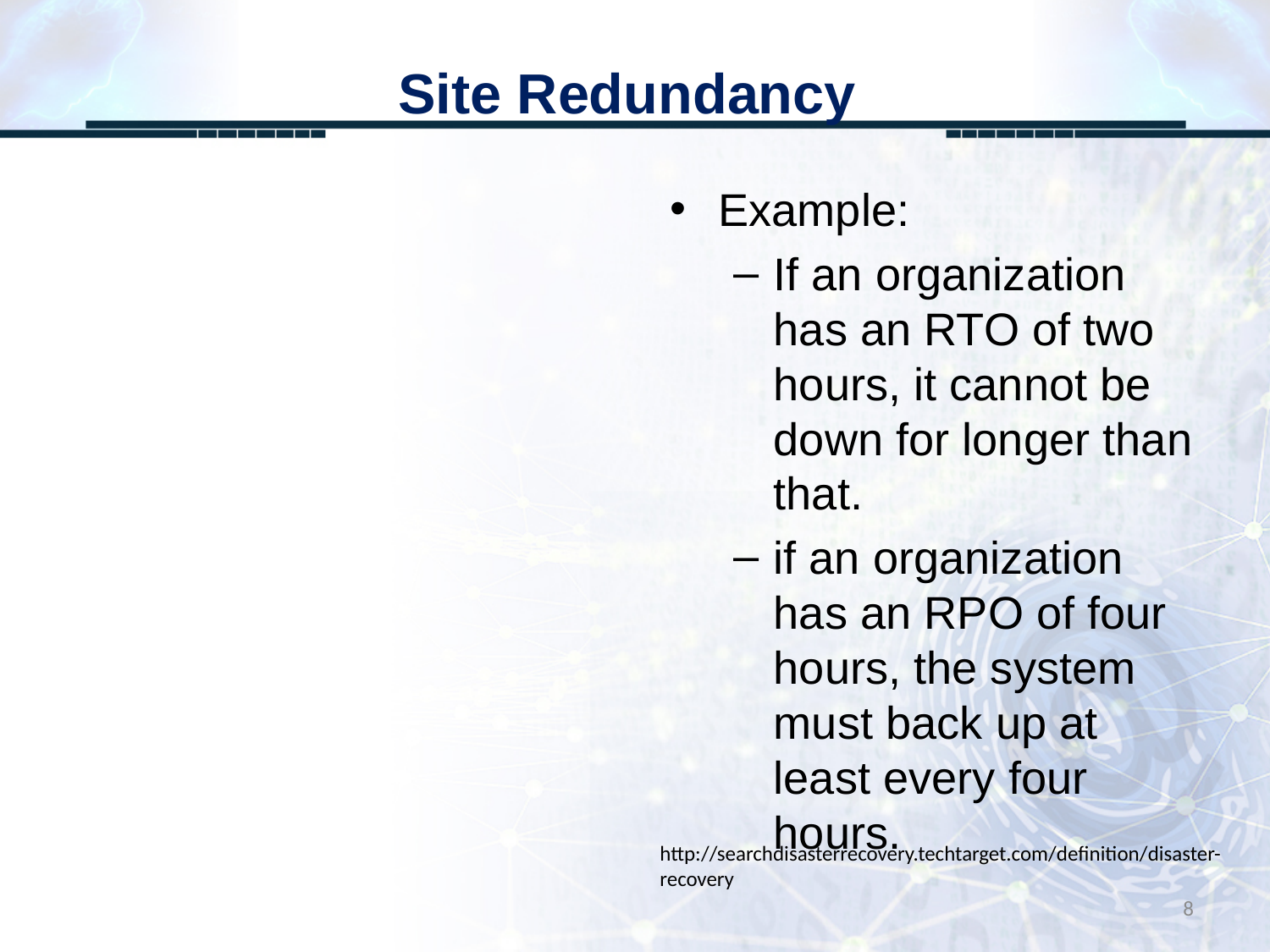

# Site Redundancy
Example:
If an organization has an RTO of two hours, it cannot be down for longer than that.
if an organization has an RPO of four hours, the system must back up at least every four hours.
http://searchdisasterrecovery.techtarget.com/definition/disaster-recovery
8